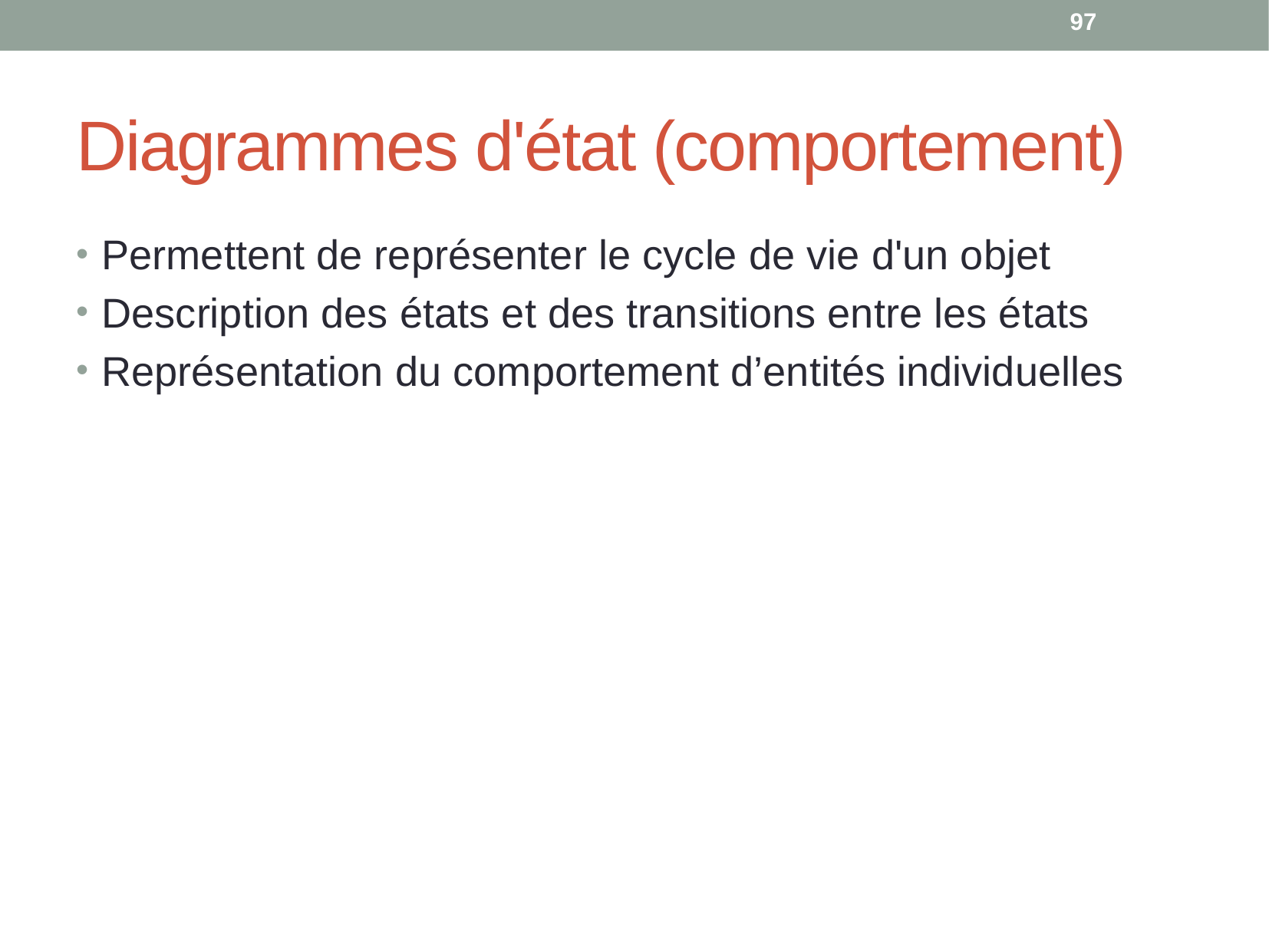

97
# Diagrammes d'état (comportement)
Permettent de représenter le cycle de vie d'un objet
Description des états et des transitions entre les états
Représentation du comportement d’entités individuelles